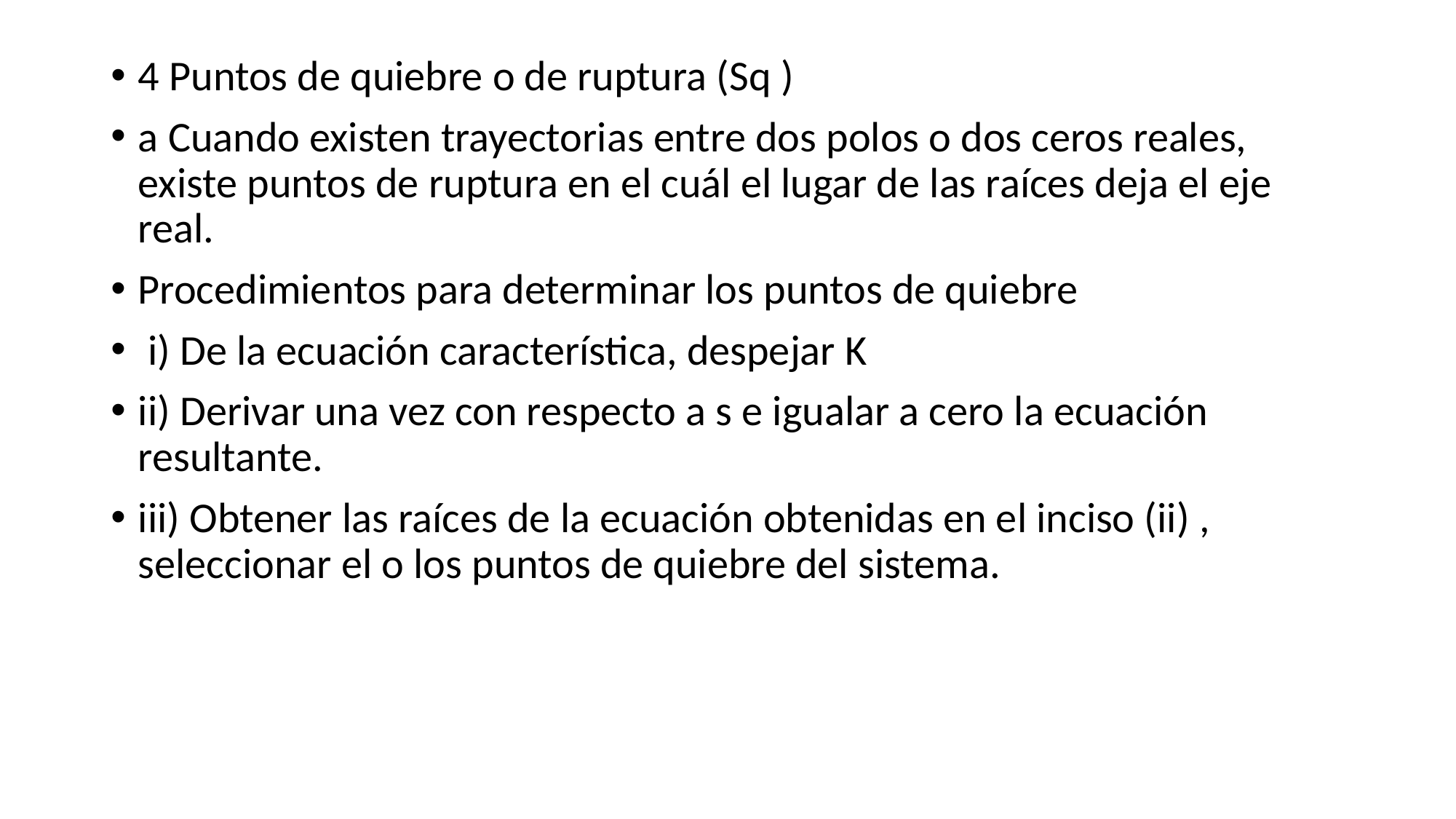

4 Puntos de quiebre o de ruptura (Sq )
a Cuando existen trayectorias entre dos polos o dos ceros reales, existe puntos de ruptura en el cuál el lugar de las raíces deja el eje real.
Procedimientos para determinar los puntos de quiebre
 i) De la ecuación característica, despejar K
ii) Derivar una vez con respecto a s e igualar a cero la ecuación resultante.
iii) Obtener las raíces de la ecuación obtenidas en el inciso (ii) , seleccionar el o los puntos de quiebre del sistema.